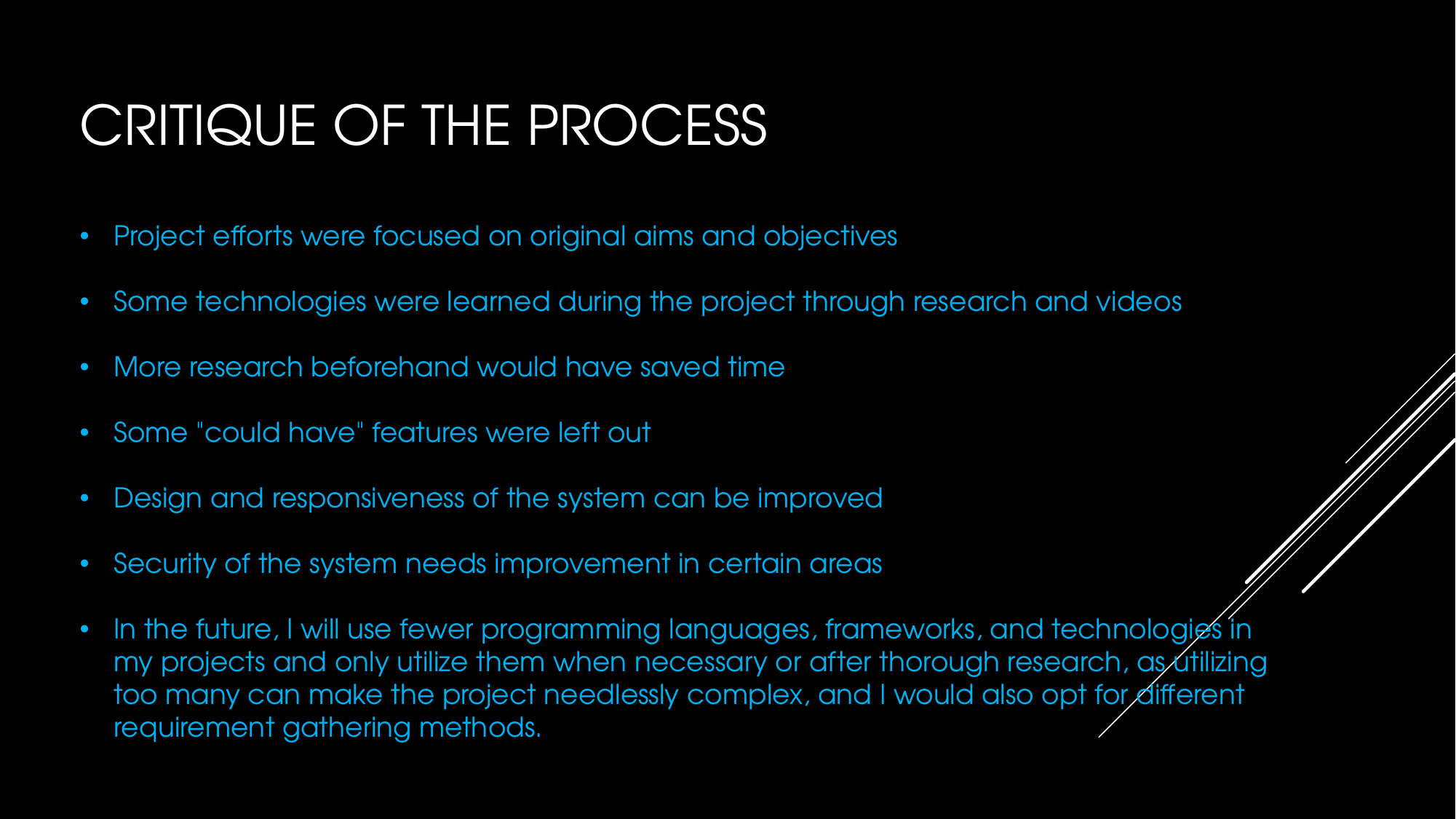

# CRITIQUE OF THE PROCESS
Project efforts were focused on original aims and objectives

Some technologies were learned during the project through research and videos

More research beforehand would have saved time

Some "could have" features were left out

Design and responsiveness of the system can be improved

Security of the system needs improvement in certain areas

In the future, I will use fewer programming languages, frameworks, and technologies in my projects and only utilize them when necessary or after thorough research, as utilizing too many can make the project needlessly complex, and I would also opt for different requirement gathering methods.